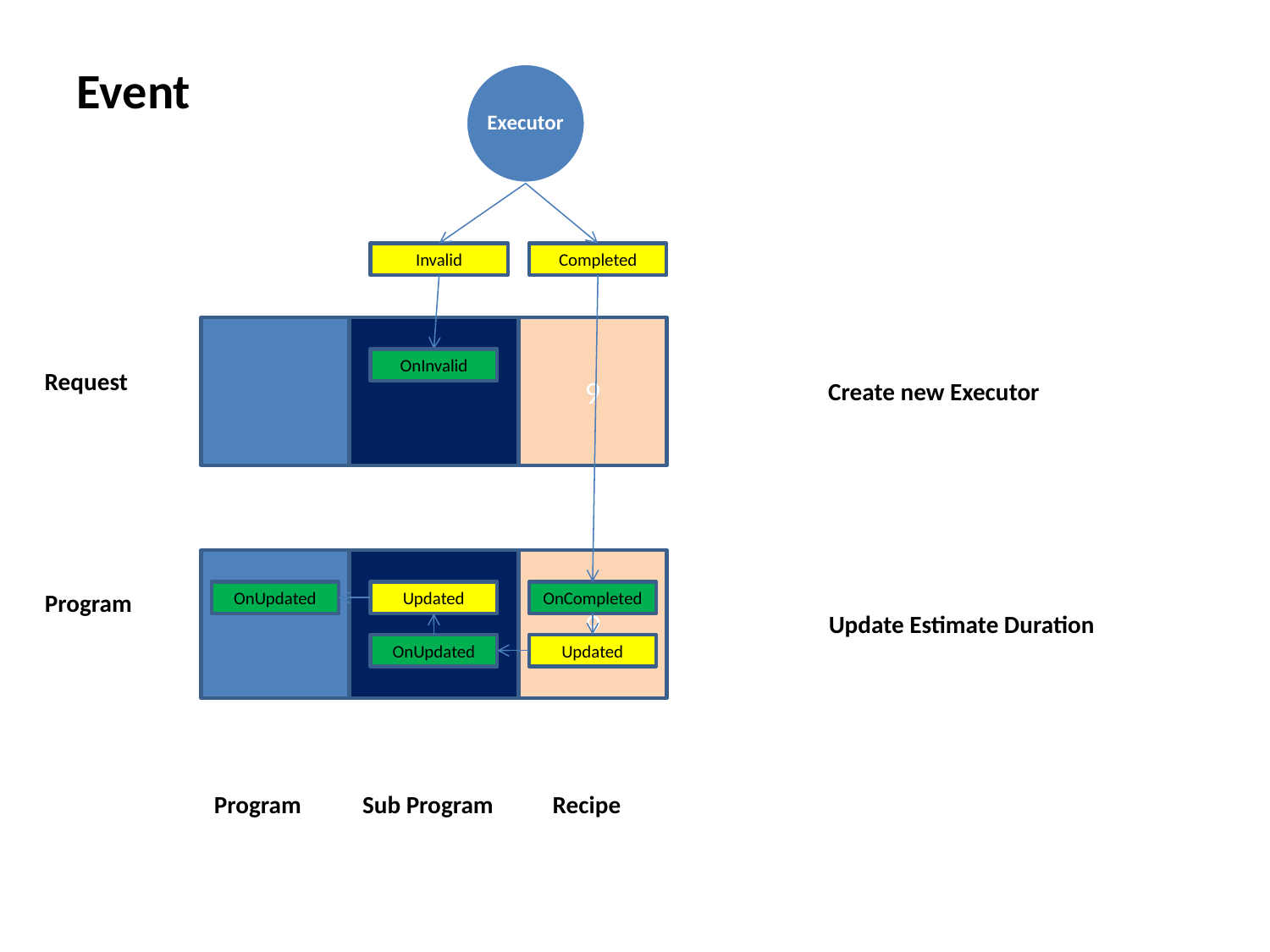

Event

Executor

Invalid
Completed

9
OnInvalid
Request
Create new Executor

9
Program
OnUpdated
Updated
OnCompleted
Update Estimate Duration
OnUpdated
Updated
Program
Sub Program
Recipe